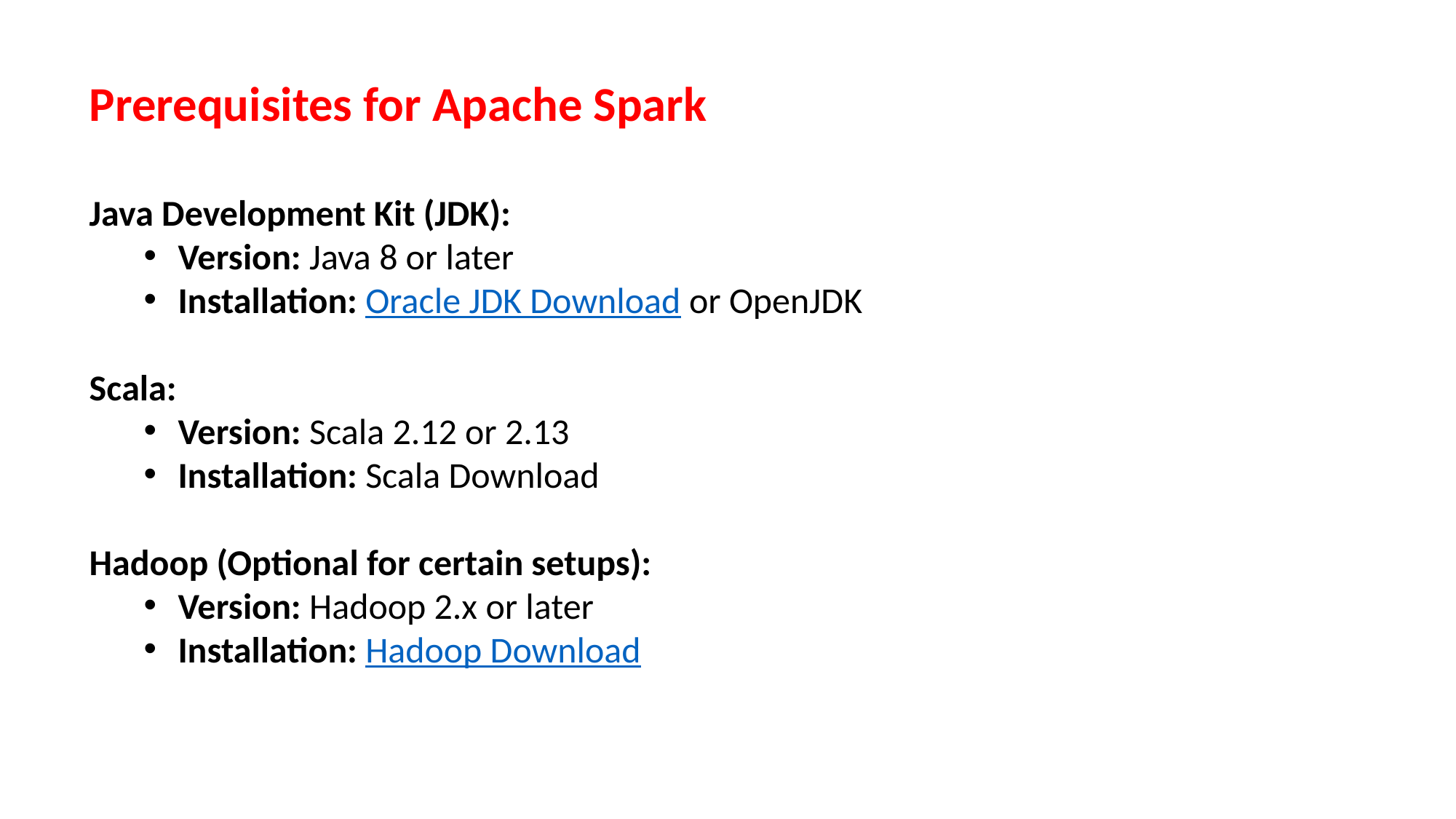

Prerequisites for Apache Spark

Java Development Kit (JDK):
Version: Java 8 or later
Installation: Oracle JDK Download or OpenJDK

Scala:
Version: Scala 2.12 or 2.13
Installation: Scala Download

Hadoop (Optional for certain setups):
Version: Hadoop 2.x or later
Installation: Hadoop Download